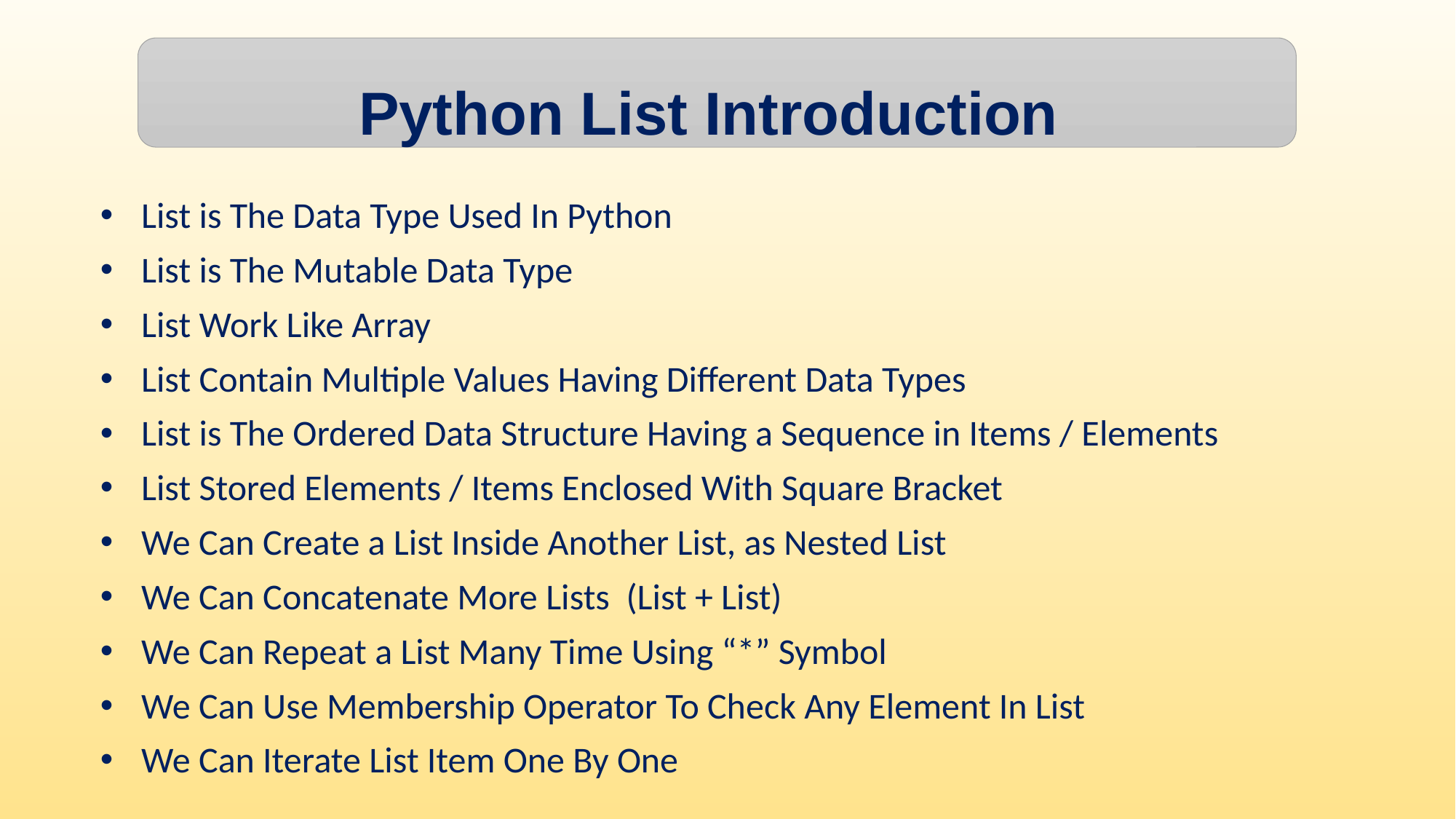

Python List Introduction
List is The Data Type Used In Python
List is The Mutable Data Type
List Work Like Array
List Contain Multiple Values Having Different Data Types
List is The Ordered Data Structure Having a Sequence in Items / Elements
List Stored Elements / Items Enclosed With Square Bracket
We Can Create a List Inside Another List, as Nested List
We Can Concatenate More Lists  (List + List)
We Can Repeat a List Many Time Using “*” Symbol
We Can Use Membership Operator To Check Any Element In List
We Can Iterate List Item One By One